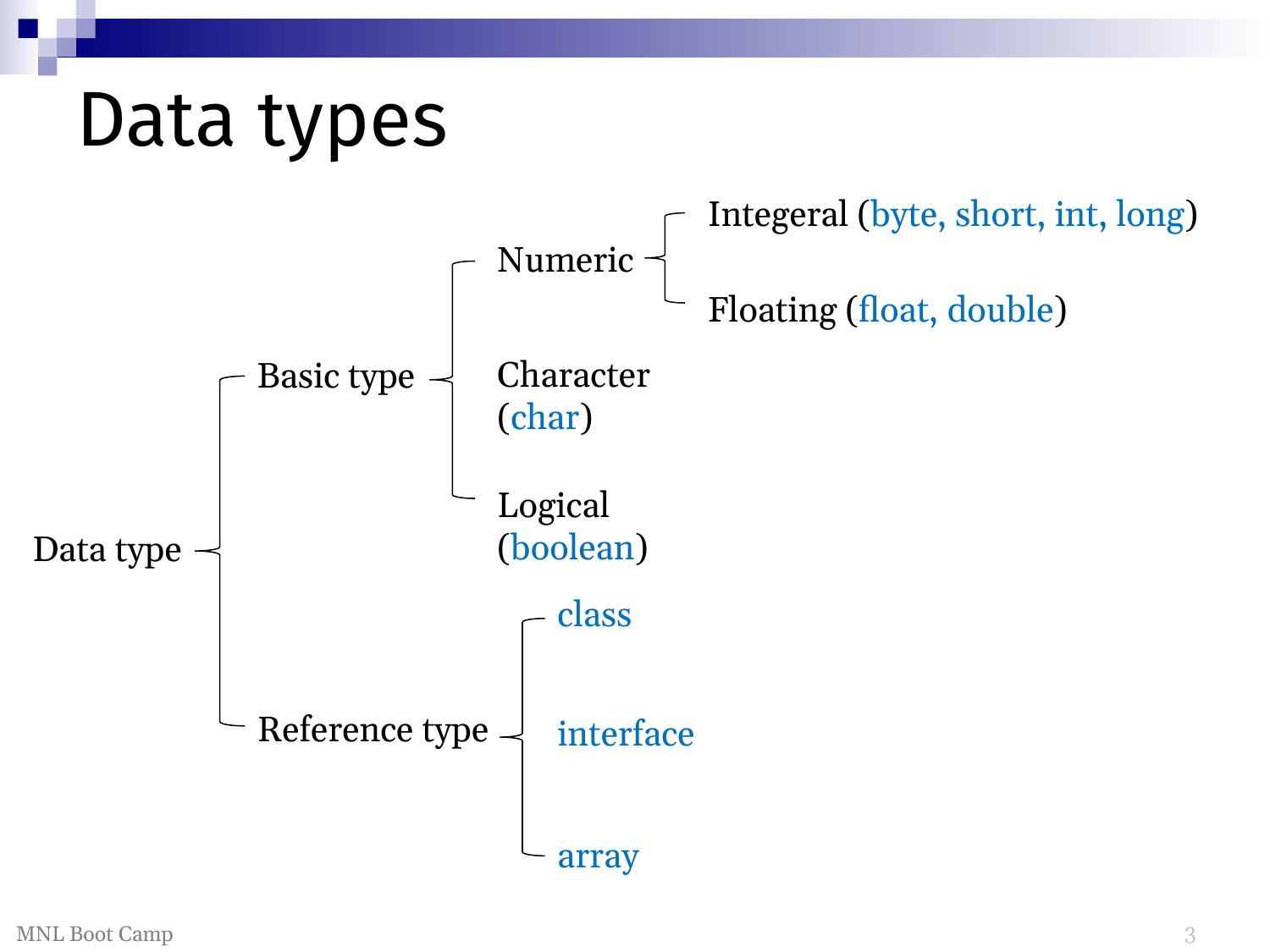

# Data types
Integeral (byte, short, int, long)

Numeric

Floating (float, double)
Basic type
Character (char)

Logical (boolean)
Data type
class

Reference type
interface
array
MNL Boot Camp
3